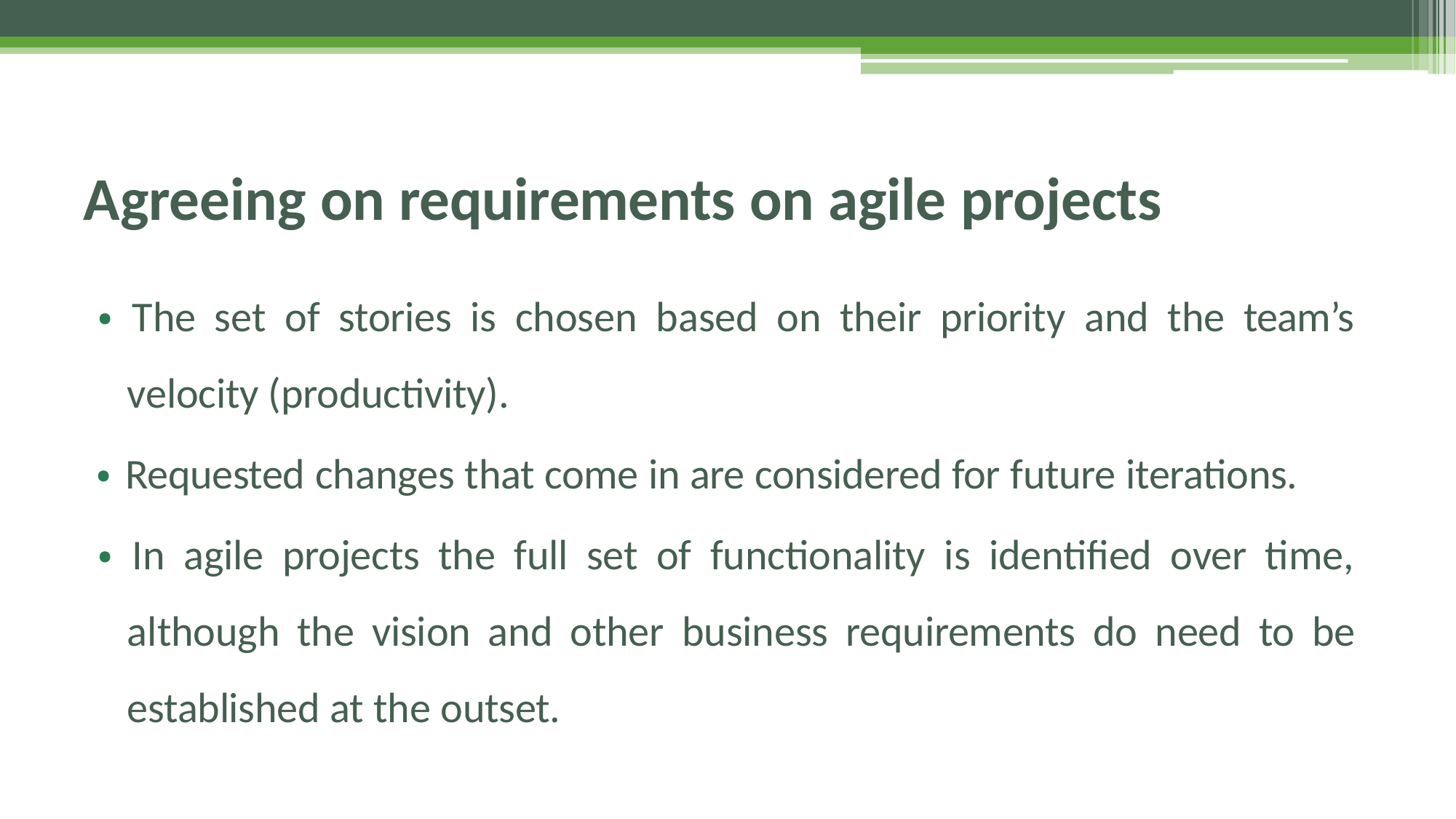

# Agreeing on requirements on agile projects
• The set of stories is chosen based on their priority and the team’s  velocity (productivity).
• Requested changes that come in are considered for future iterations.
• In agile projects the full set of functionality is identified over time,  although the vision and other business requirements do need to be  established at the outset.